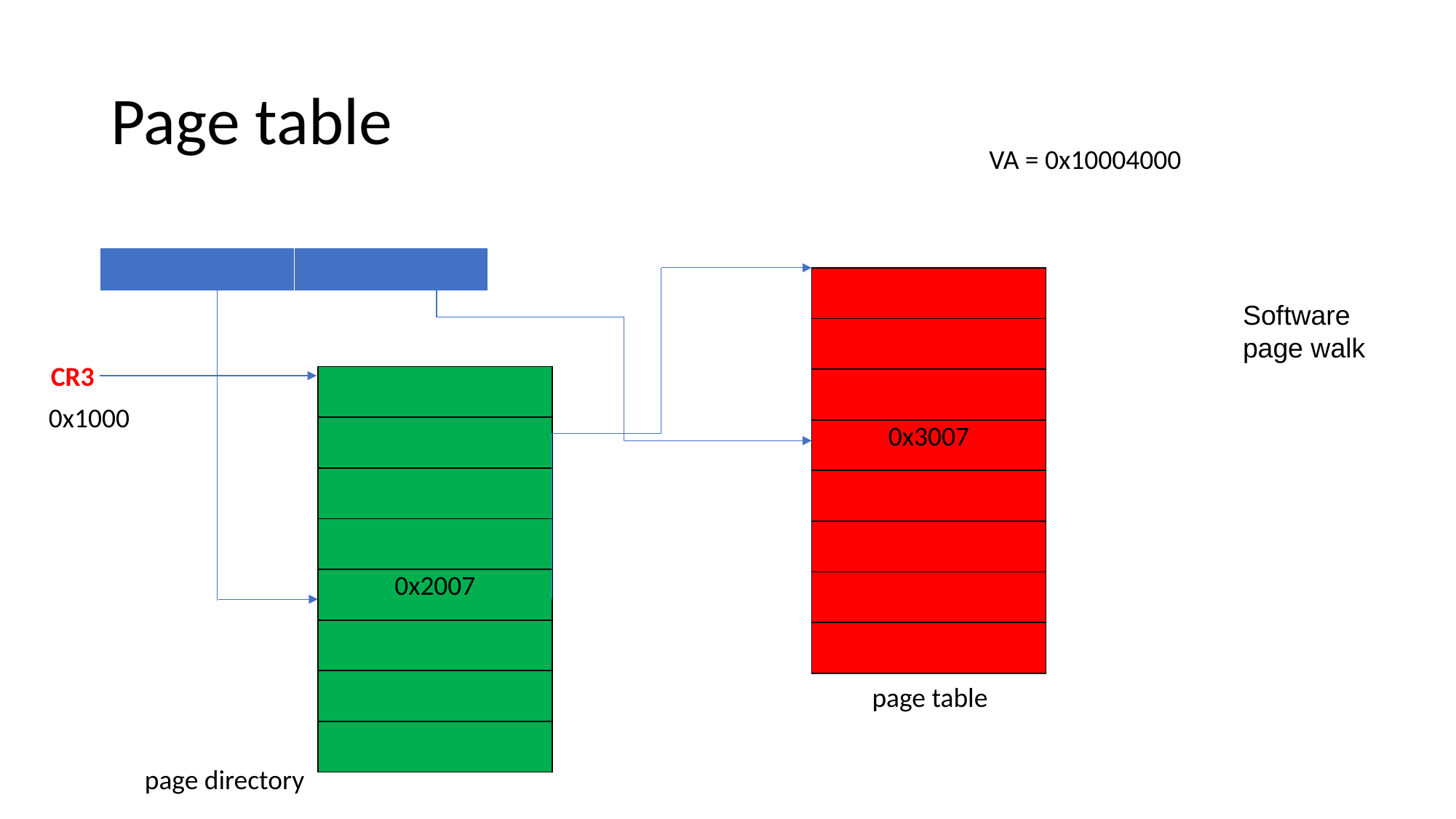

# Page table
VA = 0x10004000
|  |  |
| --- | --- |
|  |
| --- |
|  |
|  |
| 0x3007 |
|  |
|  |
|  |
|  |
Software page walk
CR3
|  |
| --- |
|  |
|  |
|  |
| 0x2007 |
|  |
|  |
|  |
0x1000
page table
page directory